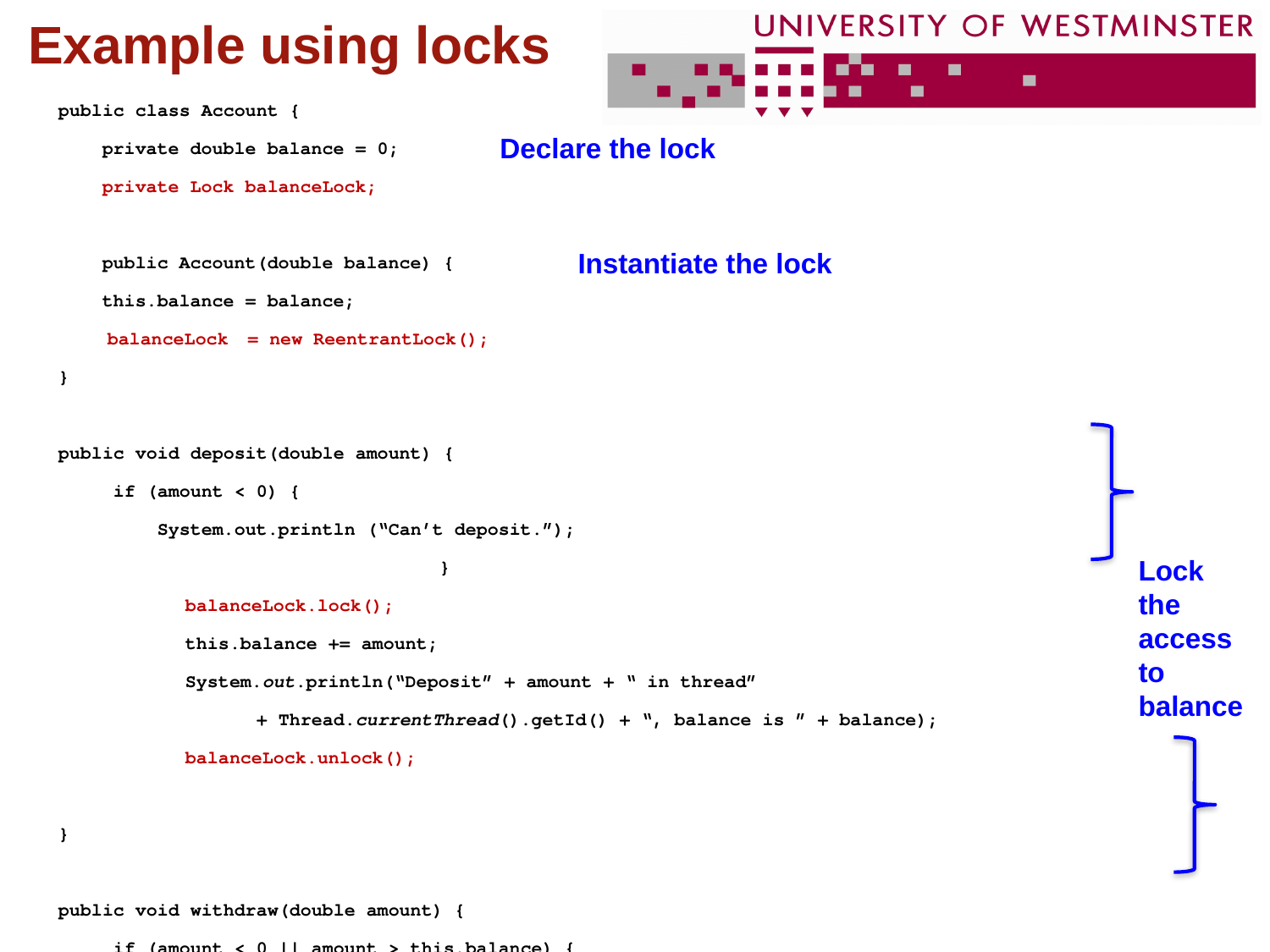

# Example using locks
public class Account {
    private double balance = 0;
    private Lock balanceLock;

    public Account(double balance) {
    this.balance = balance;
   balanceLock = new ReentrantLock();
}

public void deposit(double amount) {
     if (amount < 0) {
         System.out.println (“Can’t deposit.”);
			}
	balanceLock.lock();
	this.balance += amount;
	System.out.println(“Deposit” + amount + “ in thread”
                  + Thread.currentThread().getId() + “, balance is ” + balance);
	balanceLock.unlock();

}

public void withdraw(double amount) {
     if (amount < 0 || amount > this.balance) {
         throw new IllegalArgumentException(“Can’t withdraw.”);
	}
	balanceLock.lock();
	this.balance -= amount;
	System.out.println(“Withdraw” + amount + “ in thread ”
					+ Thread.currentThread().getId() + “, balance is ” + balance);
	balanceLock.unlock();

   }
}//end Account class
Declare the lock
Instantiate the lock

Lock the access to balance